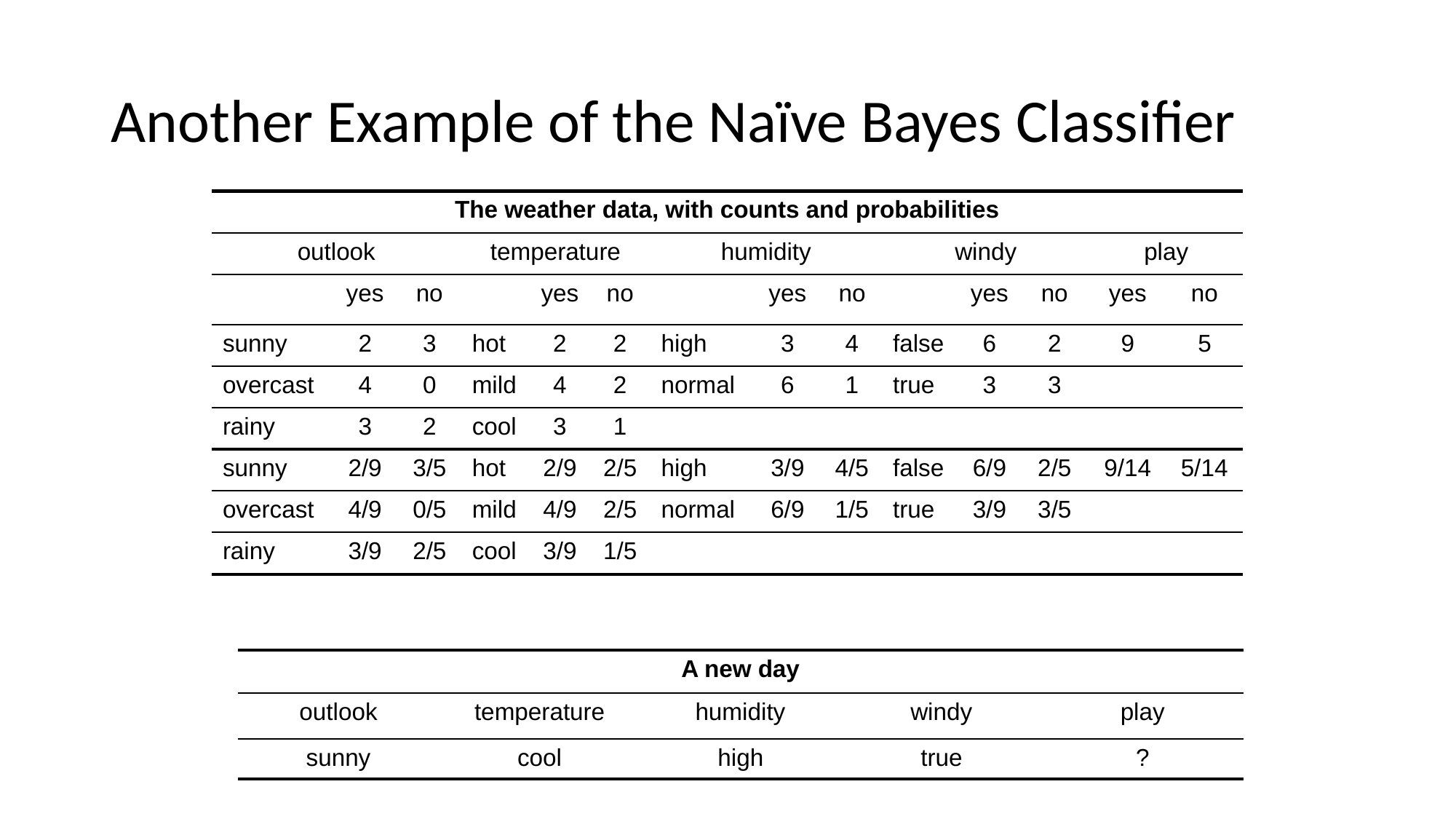

# Another Example of the Naïve Bayes Classifier
| The weather data, with counts and probabilities |  |  |  |  |  |  |  |  |  |  |  |  |  |
| --- | --- | --- | --- | --- | --- | --- | --- | --- | --- | --- | --- | --- | --- |
| outlook |  |  | temperature |  |  | humidity |  |  | windy |  |  | play |  |
|  | yes | no |  | yes | no |  | yes | no |  | yes | no | yes | no |
| sunny | 2 | 3 | hot | 2 | 2 | high | 3 | 4 | false | 6 | 2 | 9 | 5 |
| overcast | 4 | 0 | mild | 4 | 2 | normal | 6 | 1 | true | 3 | 3 |  |  |
| rainy | 3 | 2 | cool | 3 | 1 |  |  |  |  |  |  |  |  |
| sunny | 2/9 | 3/5 | hot | 2/9 | 2/5 | high | 3/9 | 4/5 | false | 6/9 | 2/5 | 9/14 | 5/14 |
| overcast | 4/9 | 0/5 | mild | 4/9 | 2/5 | normal | 6/9 | 1/5 | true | 3/9 | 3/5 |  |  |
| rainy | 3/9 | 2/5 | cool | 3/9 | 1/5 |  |  |  |  |  |  |  |  |
| A new day |  |  |  |  |
| --- | --- | --- | --- | --- |
| outlook | temperature | humidity | windy | play |
| sunny | cool | high | true | ? |